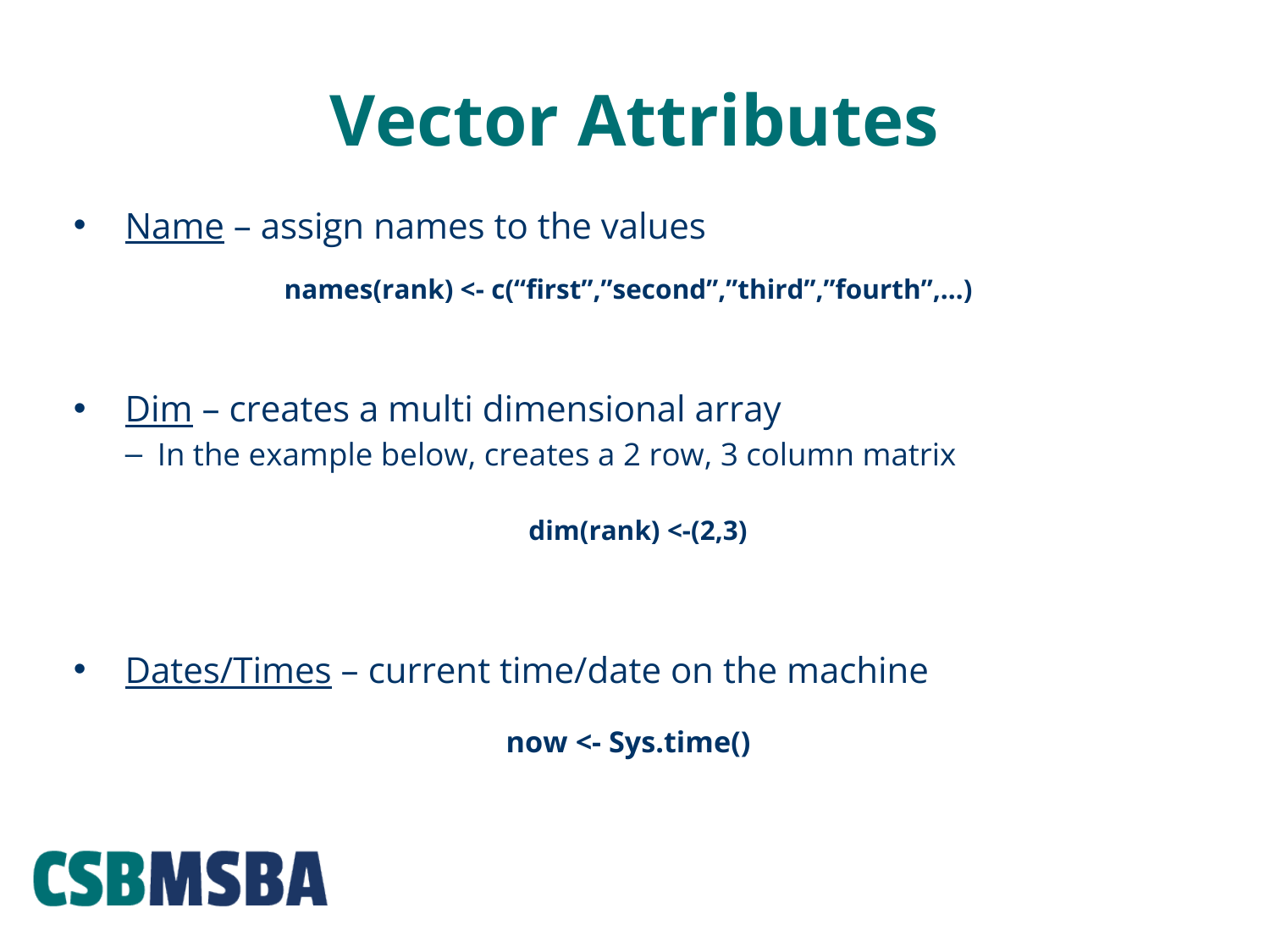

# Vector Attributes
Name – assign names to the values

names(rank) <- c(“first”,”second”,”third”,”fourth”,…)

Dim – creates a multi dimensional array
In the example below, creates a 2 row, 3 column matrix

dim(rank) <-(2,3)

Dates/Times – current time/date on the machine

now <- Sys.time()